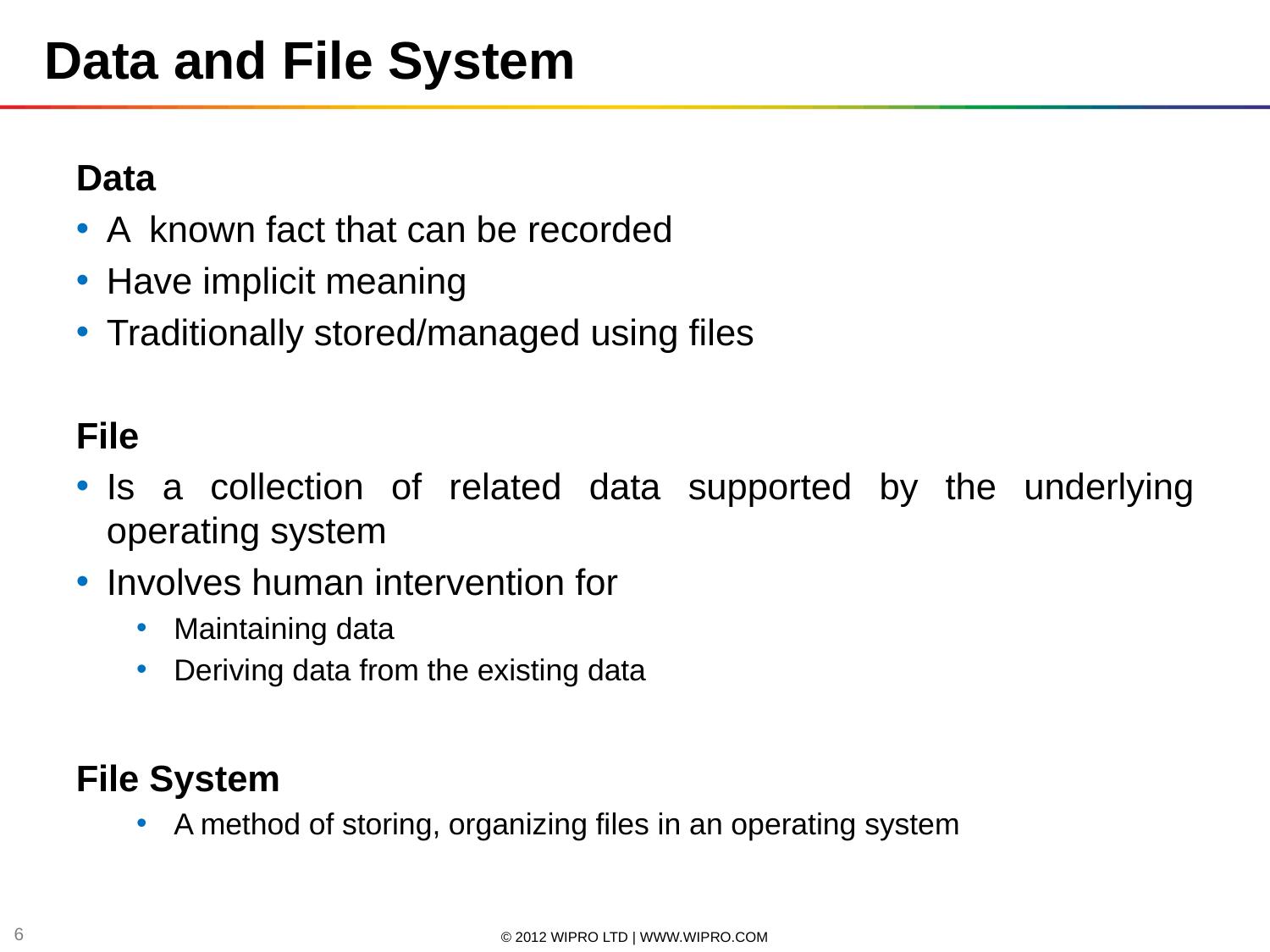

Data and File System
Data
A  known fact that can be recorded
Have implicit meaning
Traditionally stored/managed using files

File
Is a collection of related data supported by the underlying operating system
Involves human intervention for
Maintaining data
Deriving data from the existing data

File System
A method of storing, organizing files in an operating system